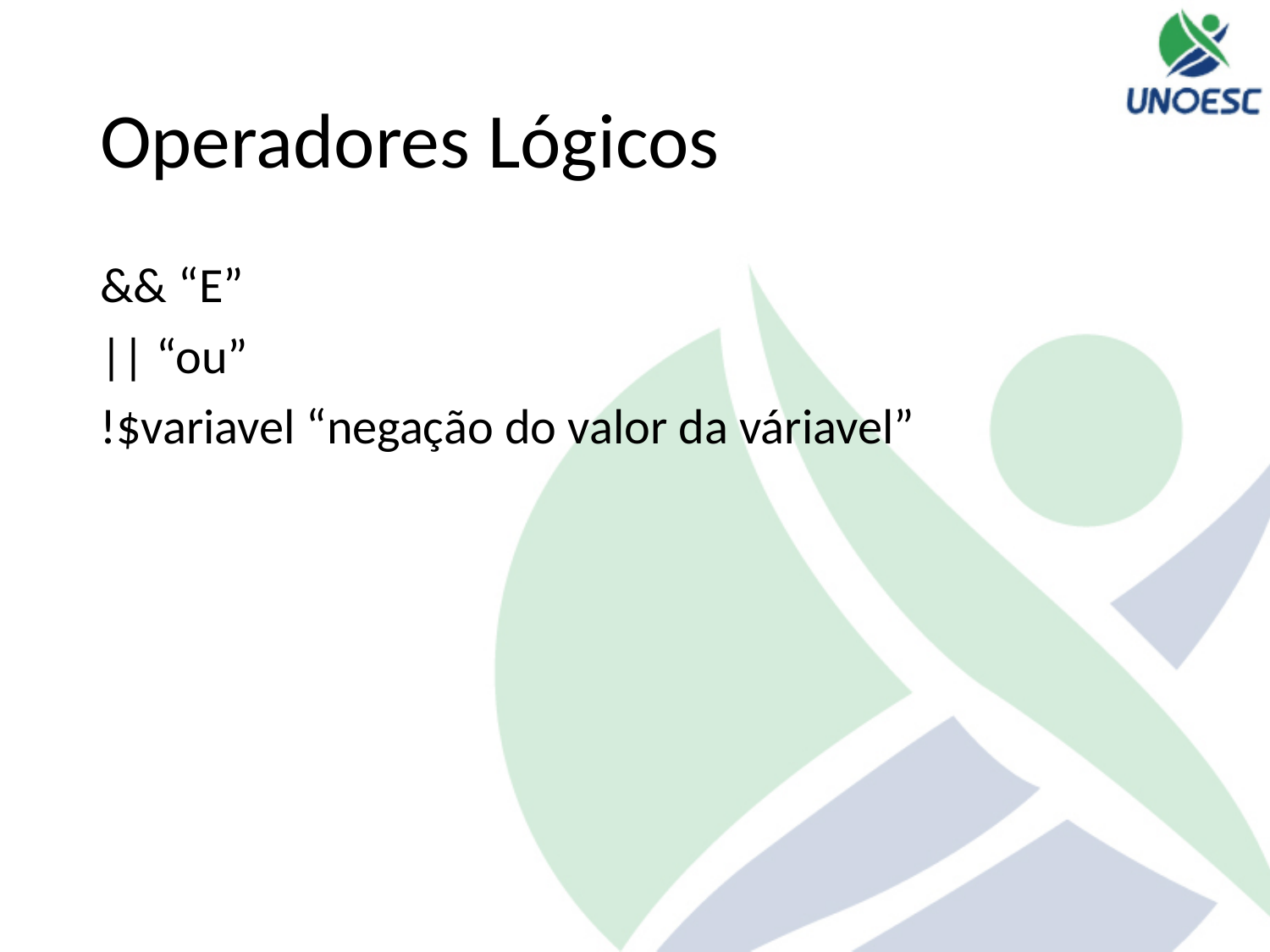

# Operadores Lógicos
&& “E”
|| “ou”
!$variavel “negação do valor da váriavel”